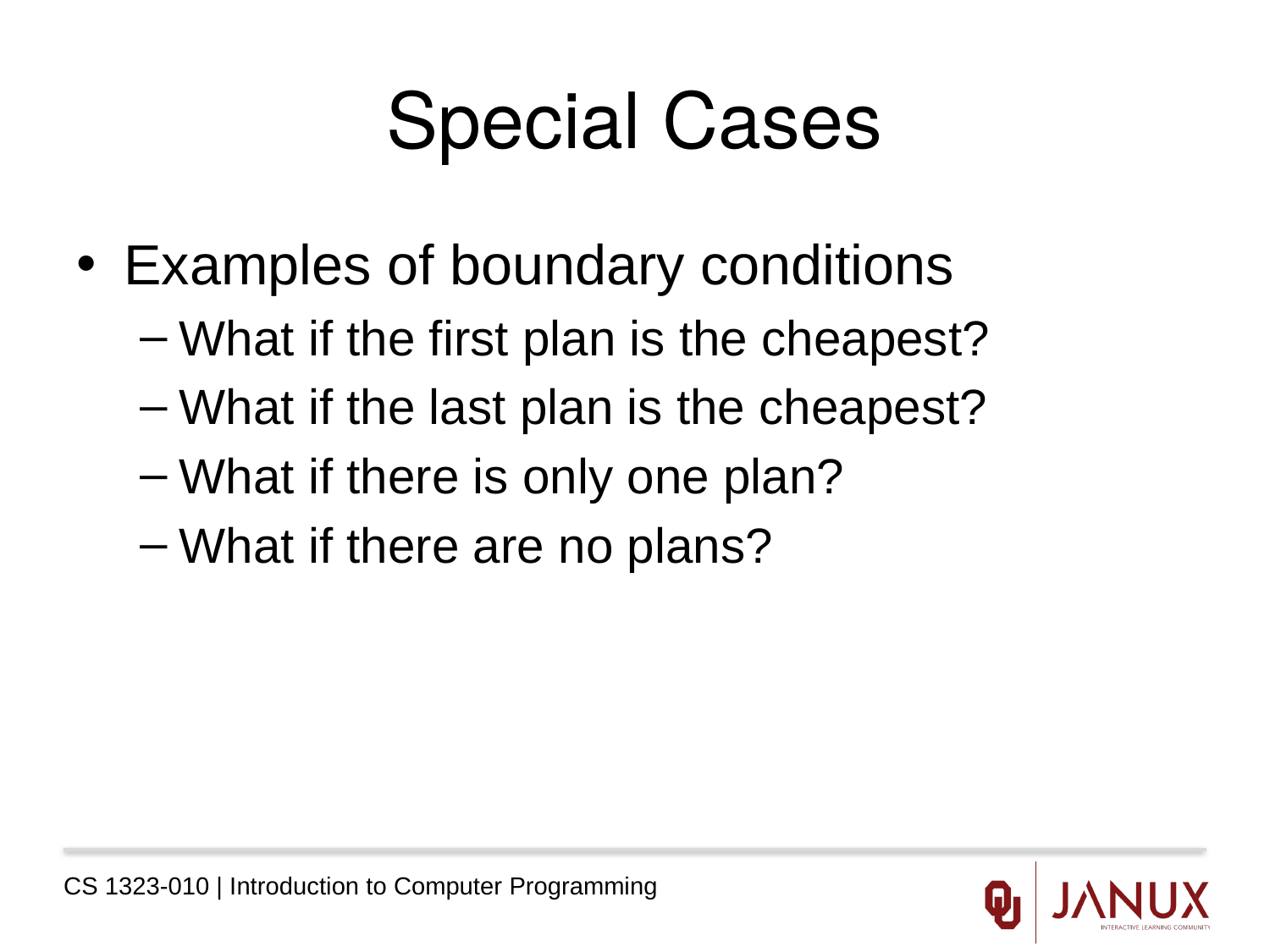

# Special Cases
Examples of boundary conditions
What if the first plan is the cheapest?
What if the last plan is the cheapest?
What if there is only one plan?
What if there are no plans?